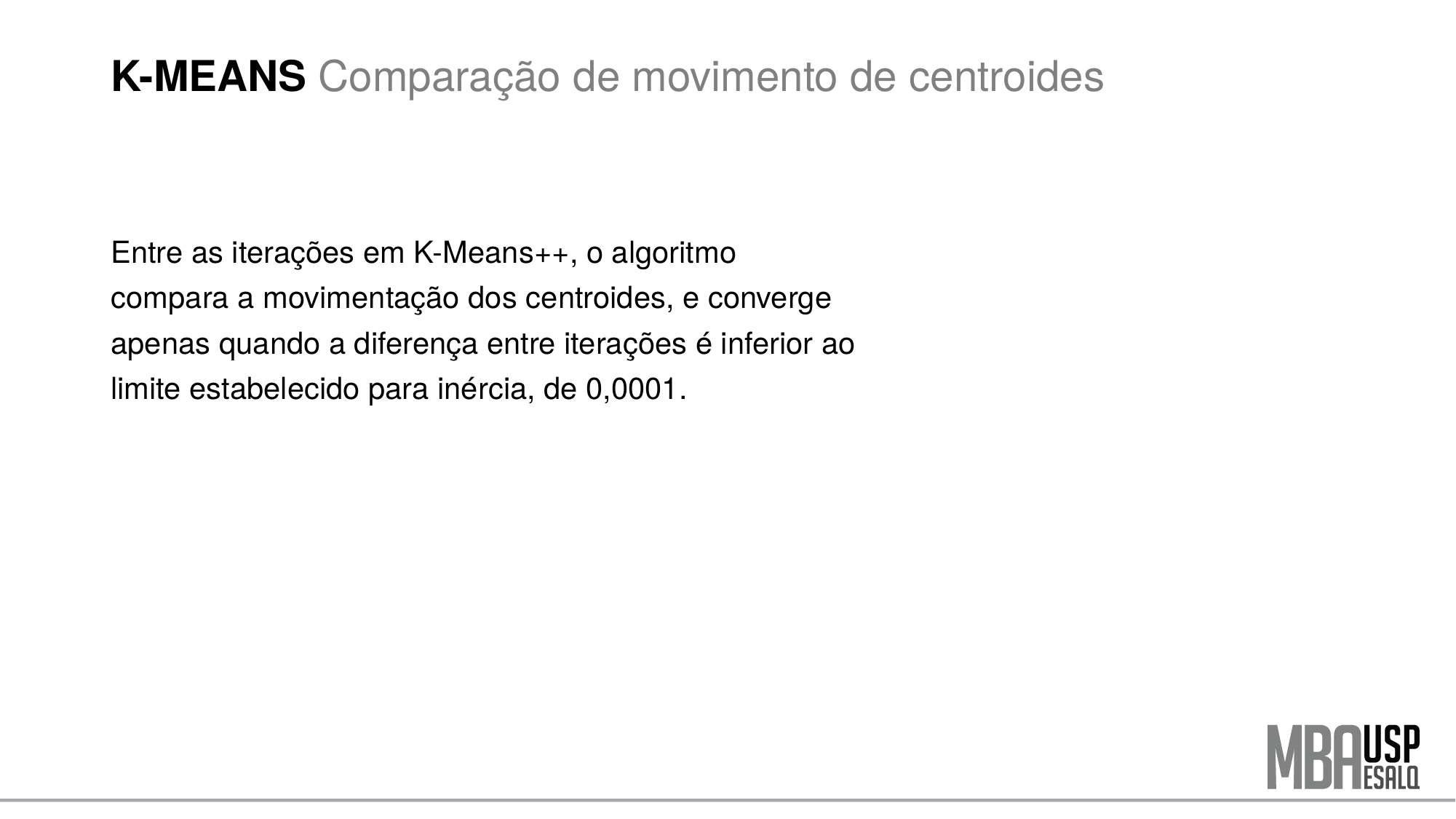

# K-MEANS Comparação de movimento de centroides
Entre as iterações em K-Means++, o algoritmo compara a movimentação dos centroides, e converge apenas quando a diferença entre iterações é inferior ao limite estabelecido para inércia, de 0,0001.